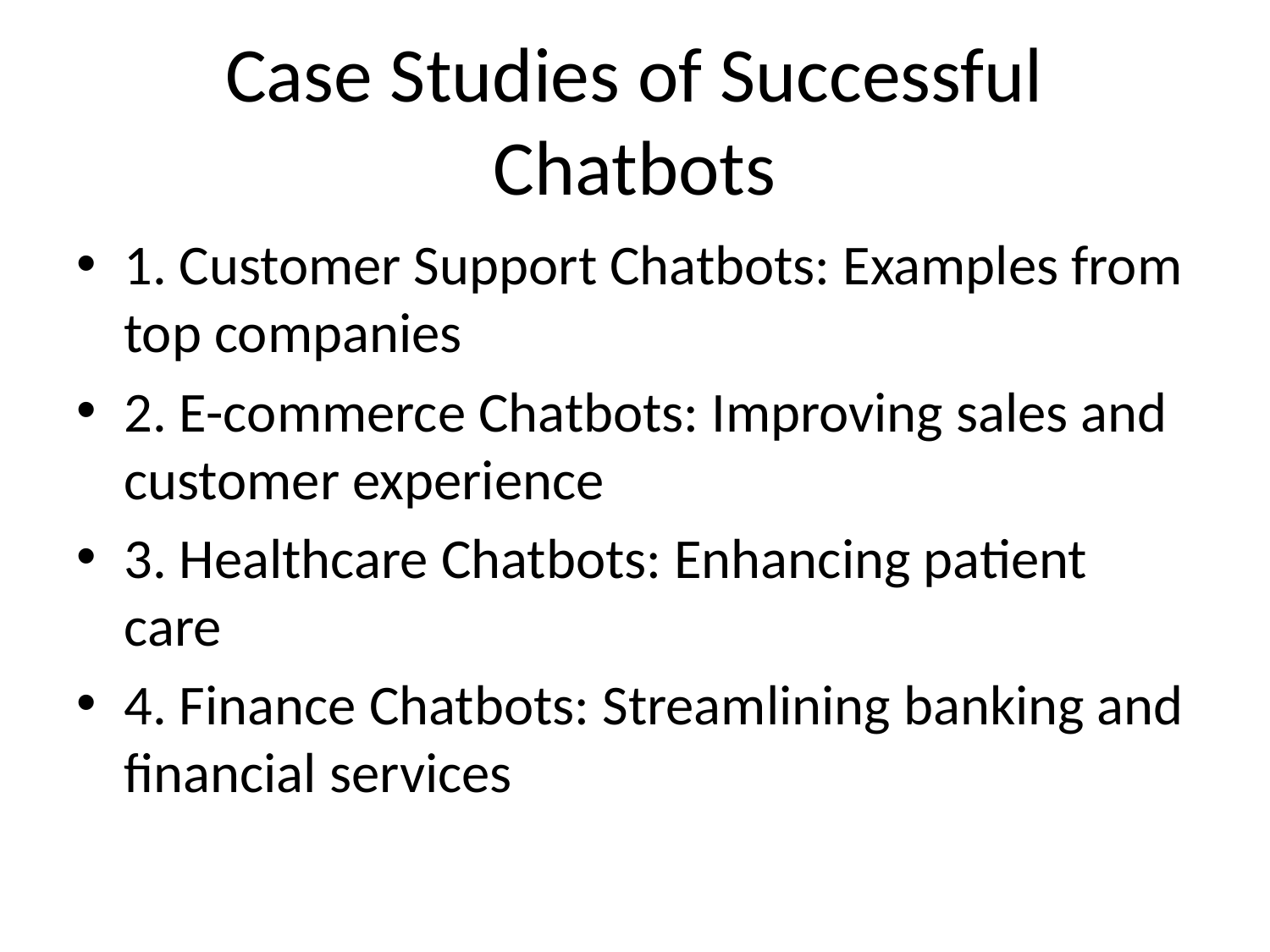

# Case Studies of Successful Chatbots
1. Customer Support Chatbots: Examples from top companies
2. E-commerce Chatbots: Improving sales and customer experience
3. Healthcare Chatbots: Enhancing patient care
4. Finance Chatbots: Streamlining banking and financial services